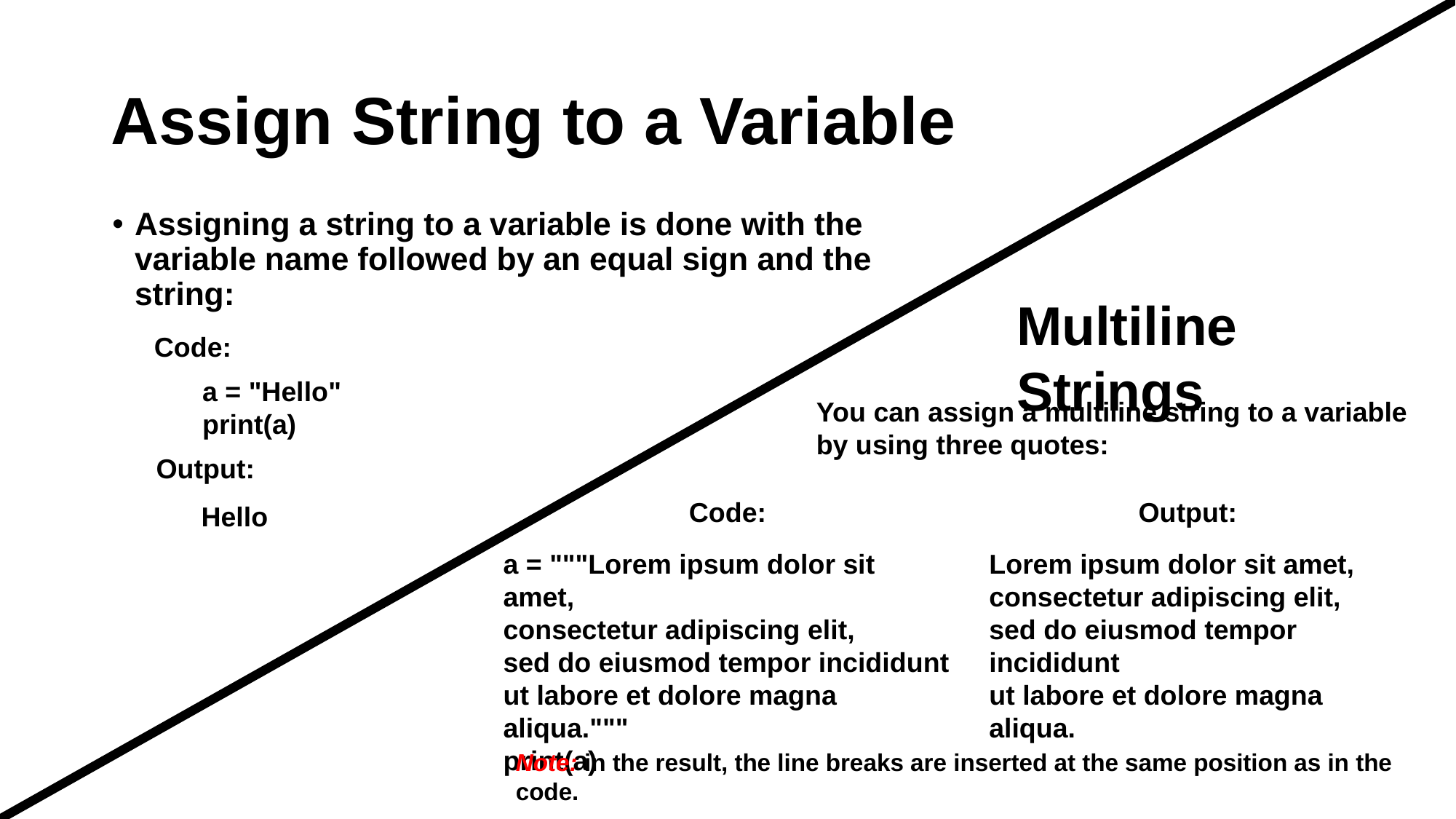

# Assign String to a Variable
Assigning a string to a variable is done with the variable name followed by an equal sign and the string:
Multiline Strings
Code:
a = "Hello"
print(a)
You can assign a multiline string to a variable by using three quotes:
Output:
Code:
Output:
Hello
a = """Lorem ipsum dolor sit amet,
consectetur adipiscing elit,
sed do eiusmod tempor incididunt
ut labore et dolore magna aliqua."""
print(a)
Lorem ipsum dolor sit amet,
consectetur adipiscing elit,
sed do eiusmod tempor incididunt
ut labore et dolore magna aliqua.
Note: in the result, the line breaks are inserted at the same position as in the code.